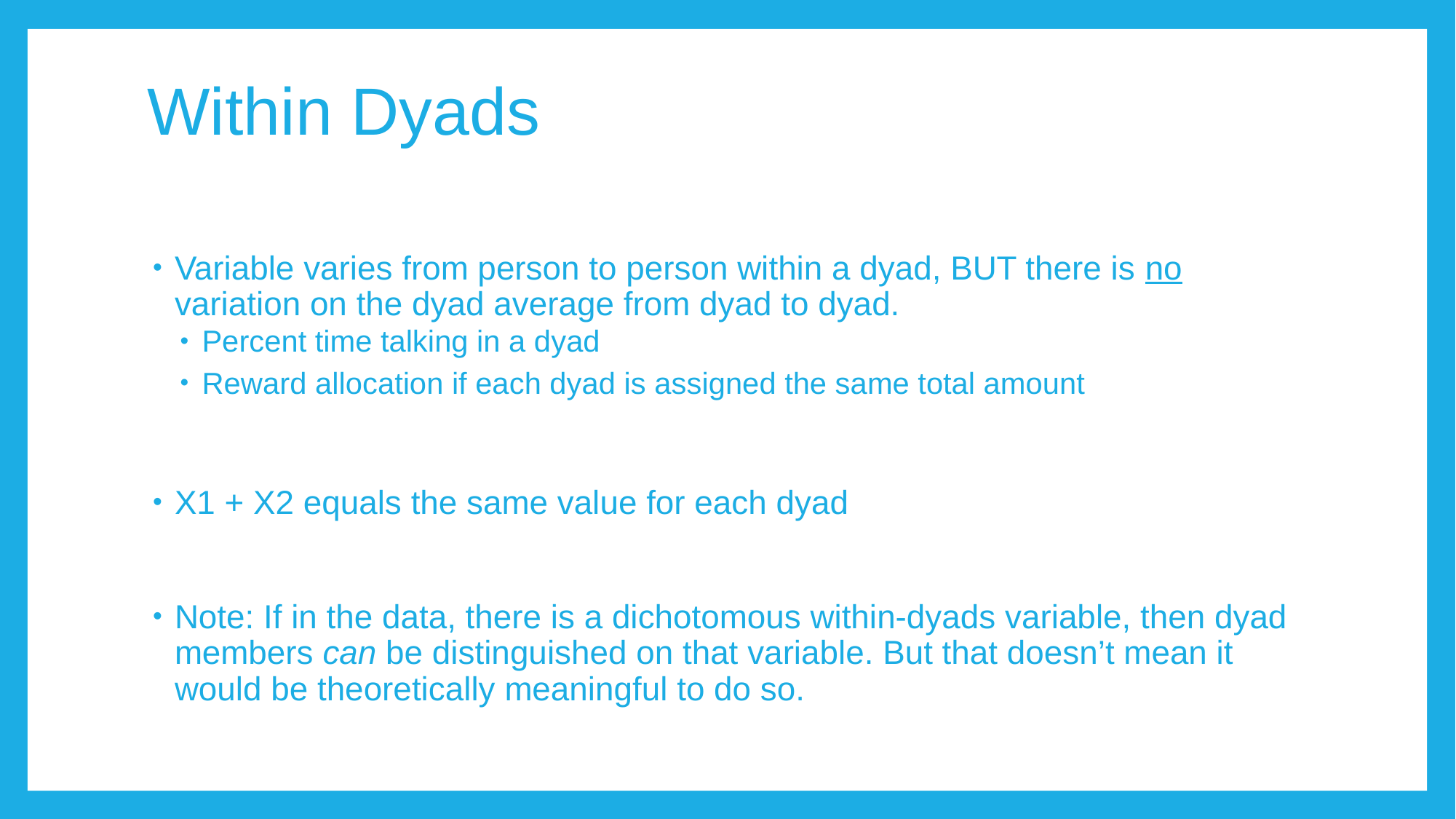

# Within Dyads
Variable varies from person to person within a dyad, BUT there is no variation on the dyad average from dyad to dyad.
Percent time talking in a dyad
Reward allocation if each dyad is assigned the same total amount

X1 + X2 equals the same value for each dyad

Note: If in the data, there is a dichotomous within-dyads variable, then dyad members can be distinguished on that variable. But that doesn’t mean it would be theoretically meaningful to do so.